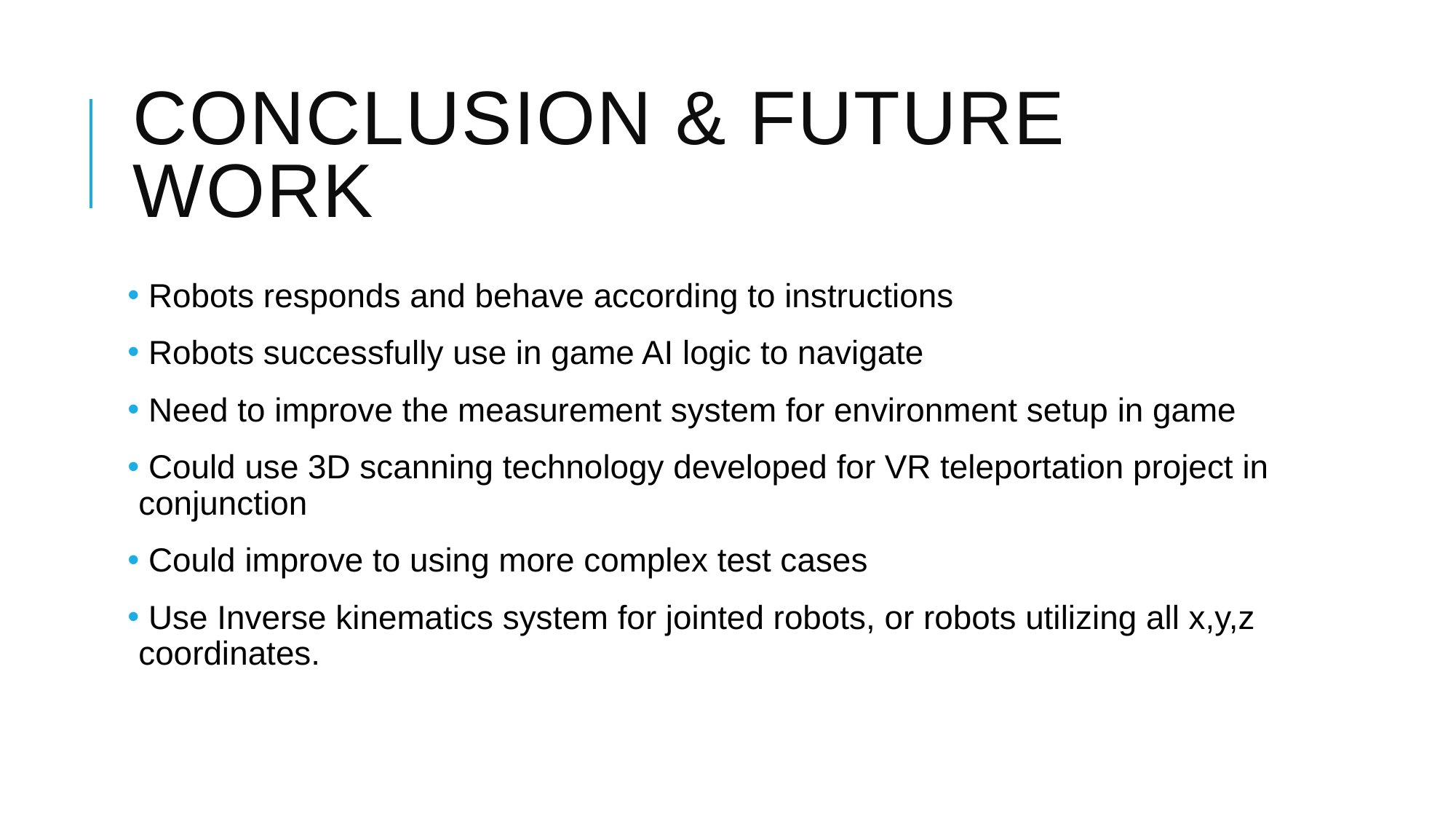

# Conclusion & Future Work
 Robots responds and behave according to instructions
 Robots successfully use in game AI logic to navigate
 Need to improve the measurement system for environment setup in game
 Could use 3D scanning technology developed for VR teleportation project in conjunction
 Could improve to using more complex test cases
 Use Inverse kinematics system for jointed robots, or robots utilizing all x,y,z coordinates.